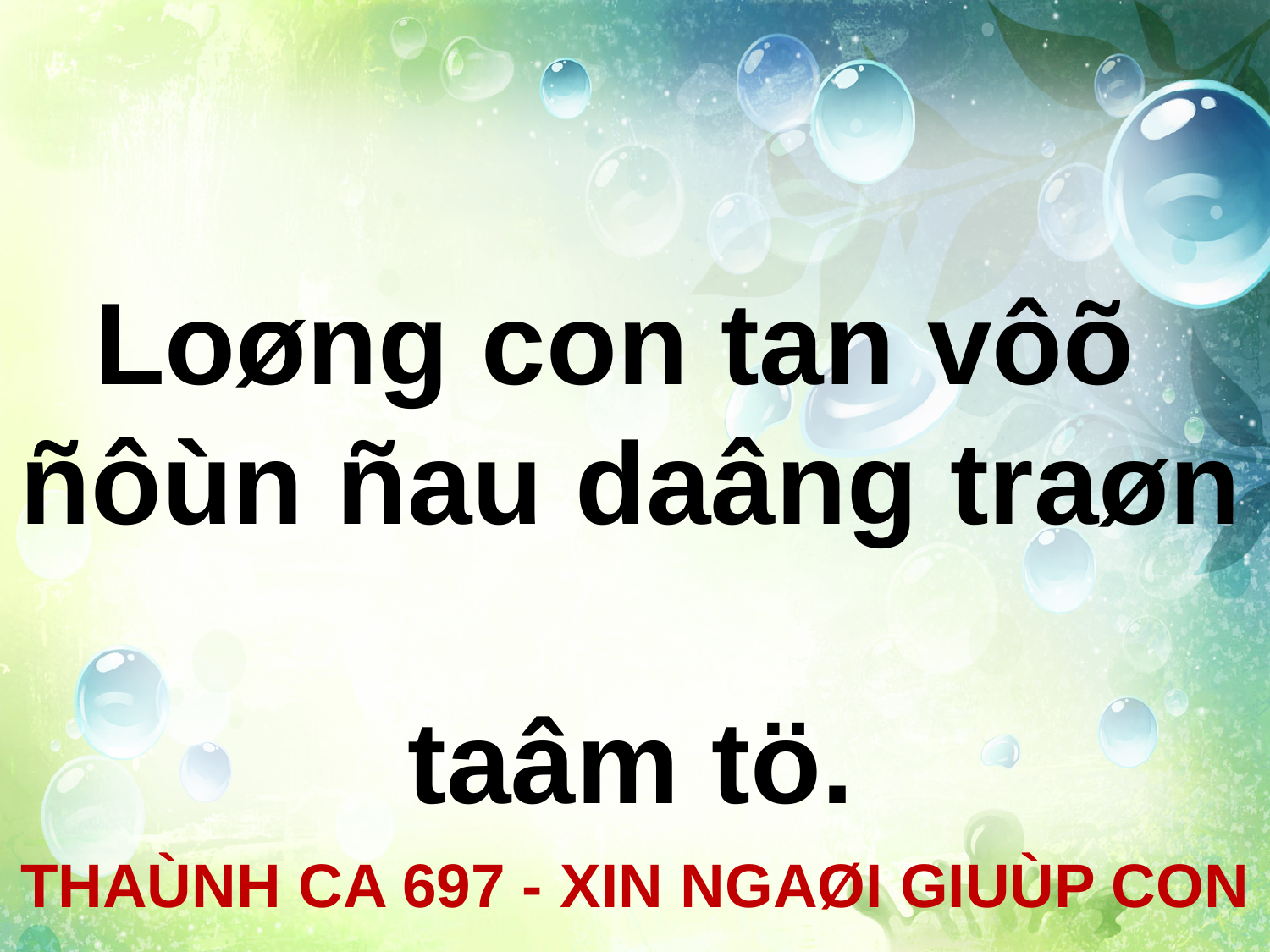

Loøng con tan vôõ
ñôùn ñau daâng traøn
taâm tö.
THAÙNH CA 697 - XIN NGAØI GIUÙP CON